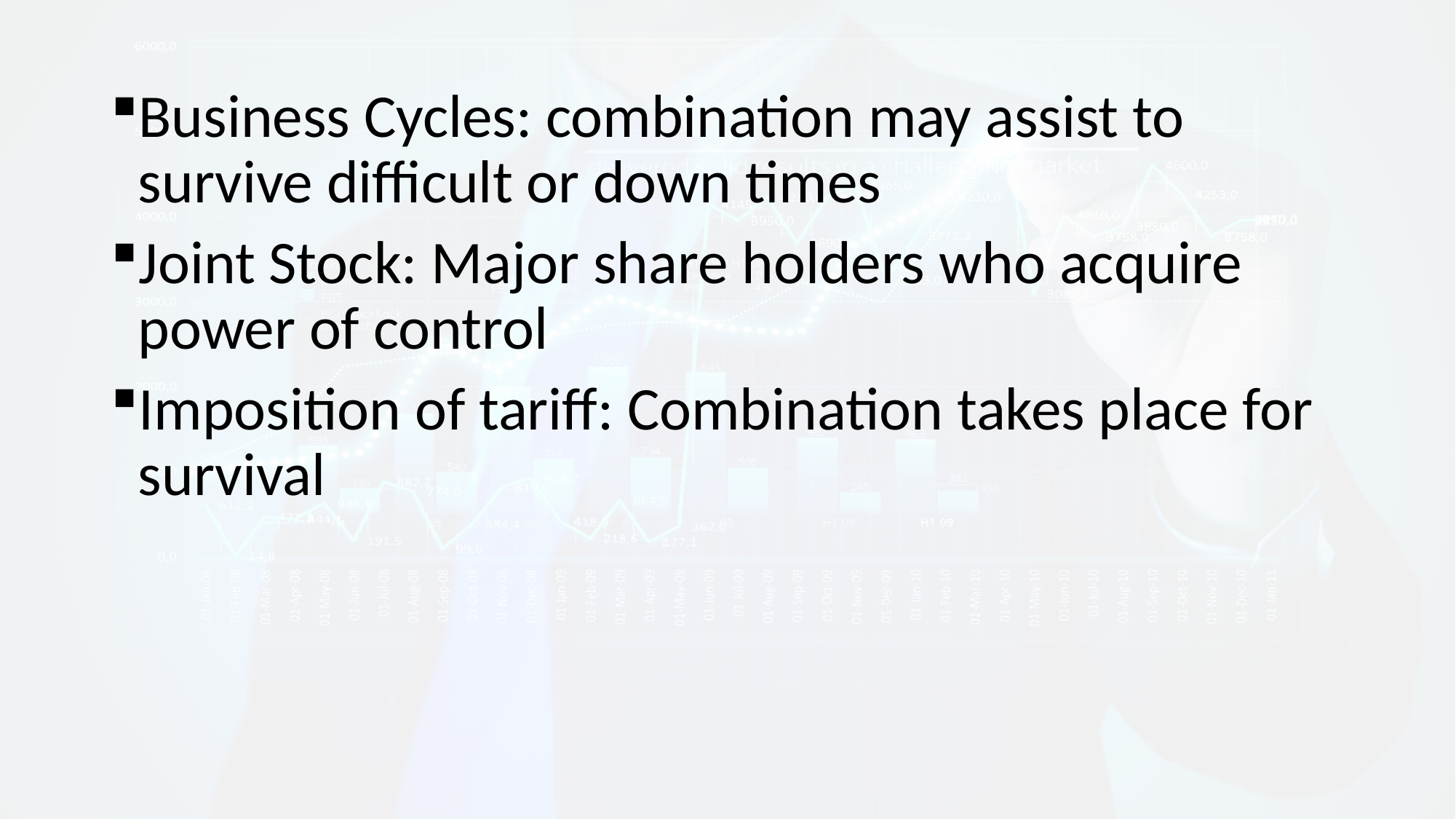

Business Cycles: combination may assist to survive difficult or down times
Joint Stock: Major share holders who acquire power of control
Imposition of tariff: Combination takes place for survival